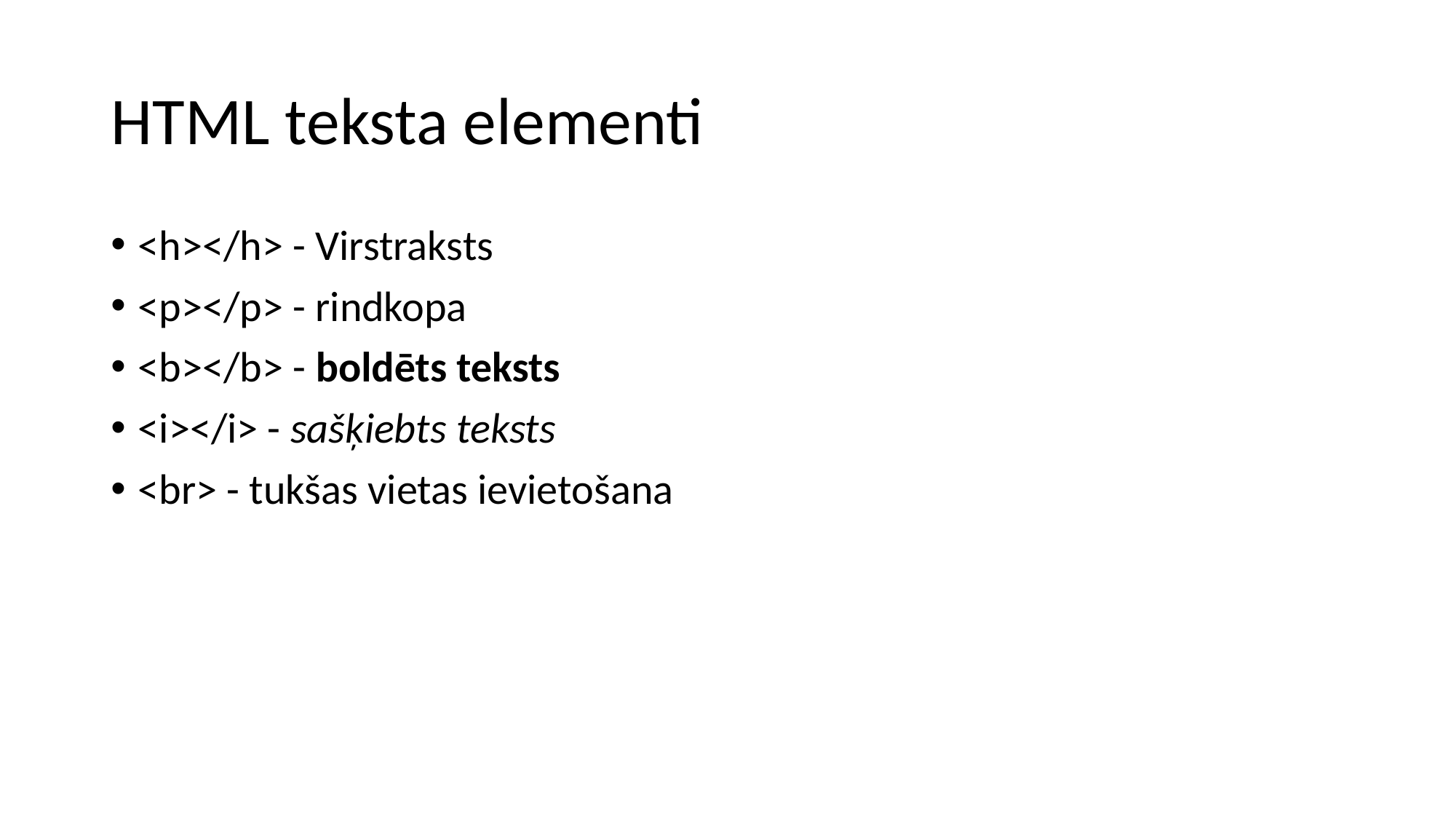

# HTML teksta elementi
<h></h> - Virstraksts
<p></p> - rindkopa
<b></b> - boldēts teksts
<i></i> - sašķiebts teksts
<br> - tukšas vietas ievietošana